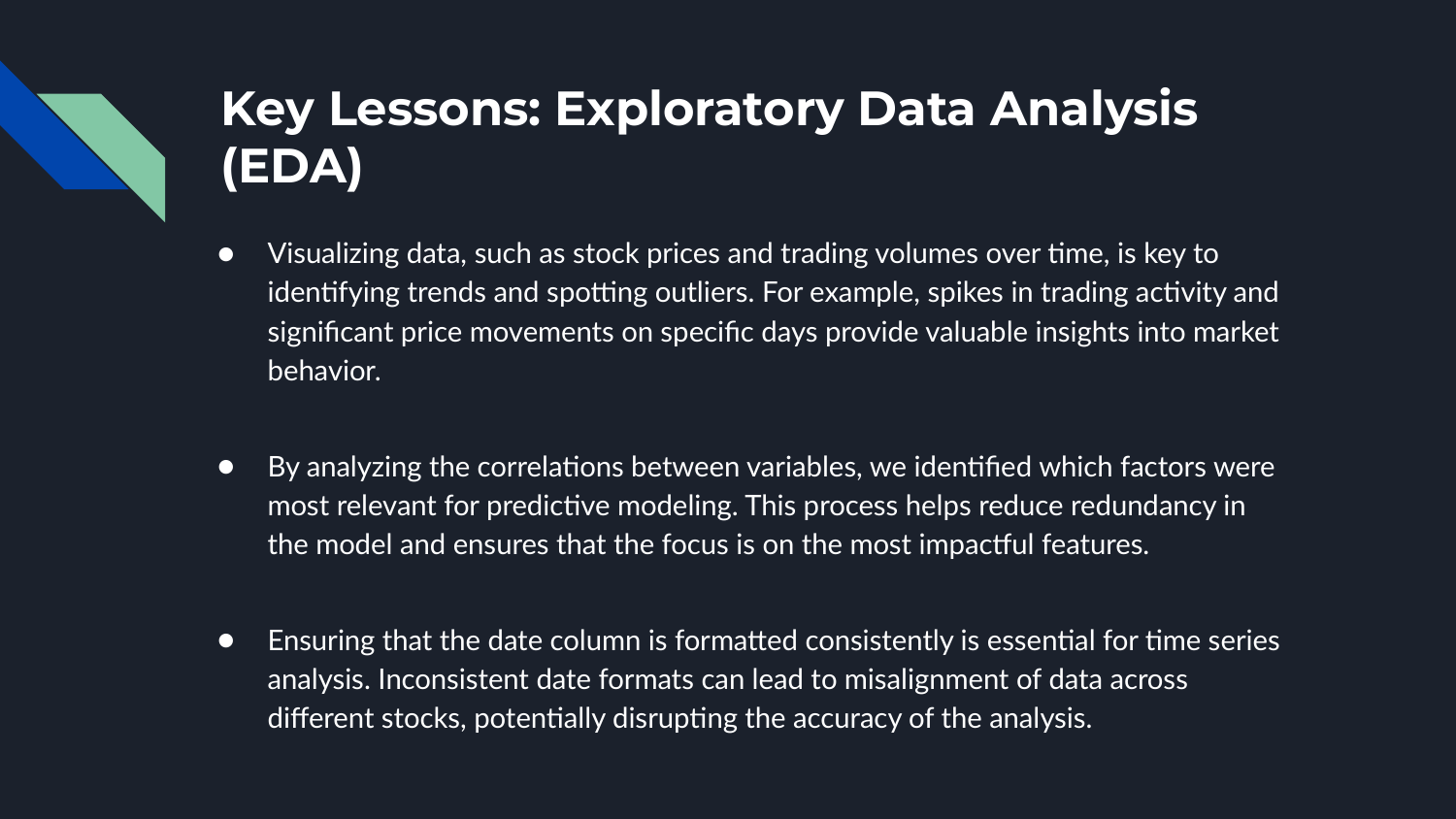

# Key Lessons: Exploratory Data Analysis (EDA)

Visualizing data, such as stock prices and trading volumes over time, is key to identifying trends and spotting outliers. For example, spikes in trading activity and significant price movements on specific days provide valuable insights into market behavior.

By analyzing the correlations between variables, we identified which factors were most relevant for predictive modeling. This process helps reduce redundancy in the model and ensures that the focus is on the most impactful features.

Ensuring that the date column is formatted consistently is essential for time series analysis. Inconsistent date formats can lead to misalignment of data across different stocks, potentially disrupting the accuracy of the analysis.